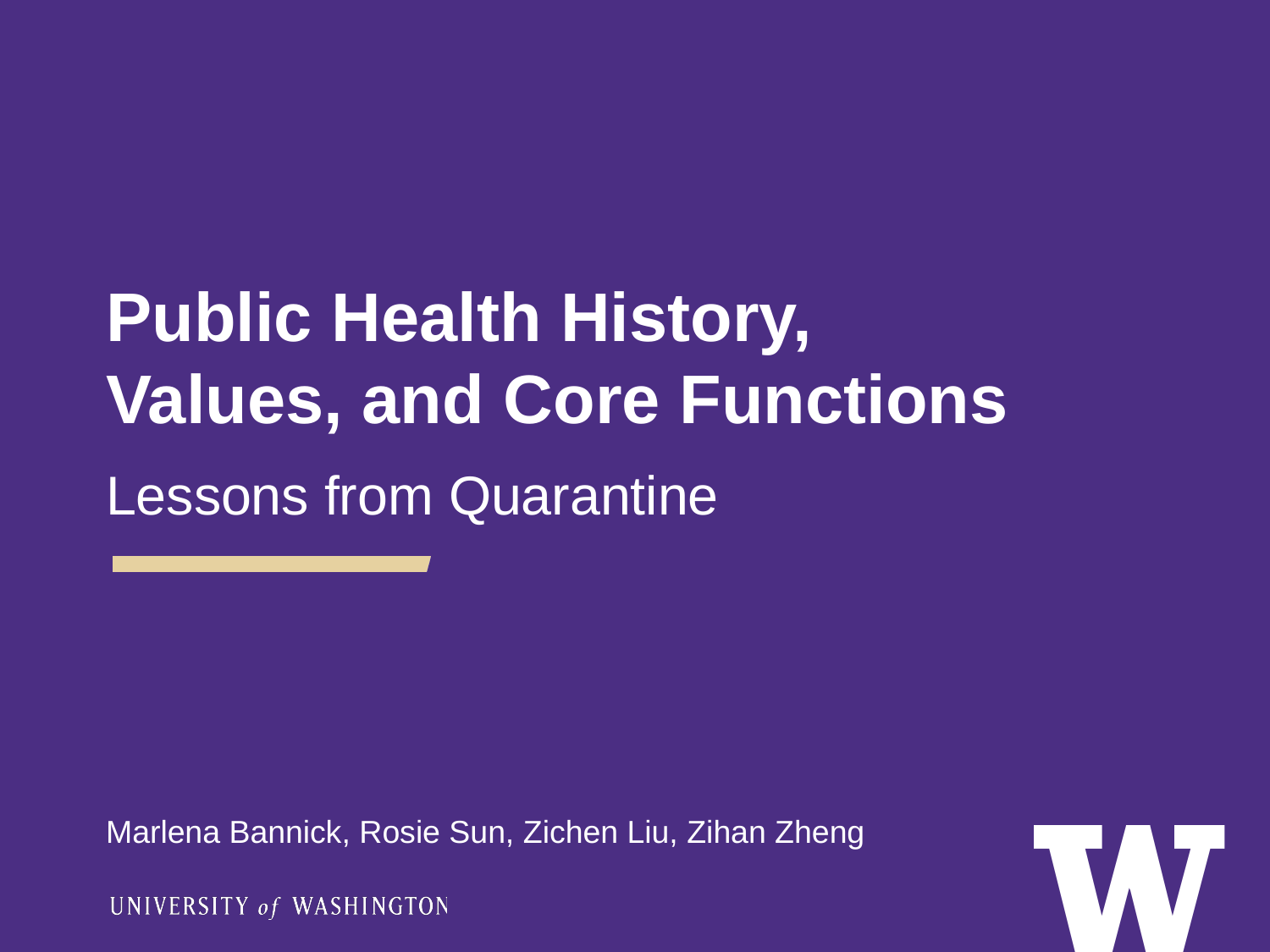

# Public Health History, Values, and Core Functions
Lessons from Quarantine

Marlena Bannick, Rosie Sun, Zichen Liu, Zihan Zheng